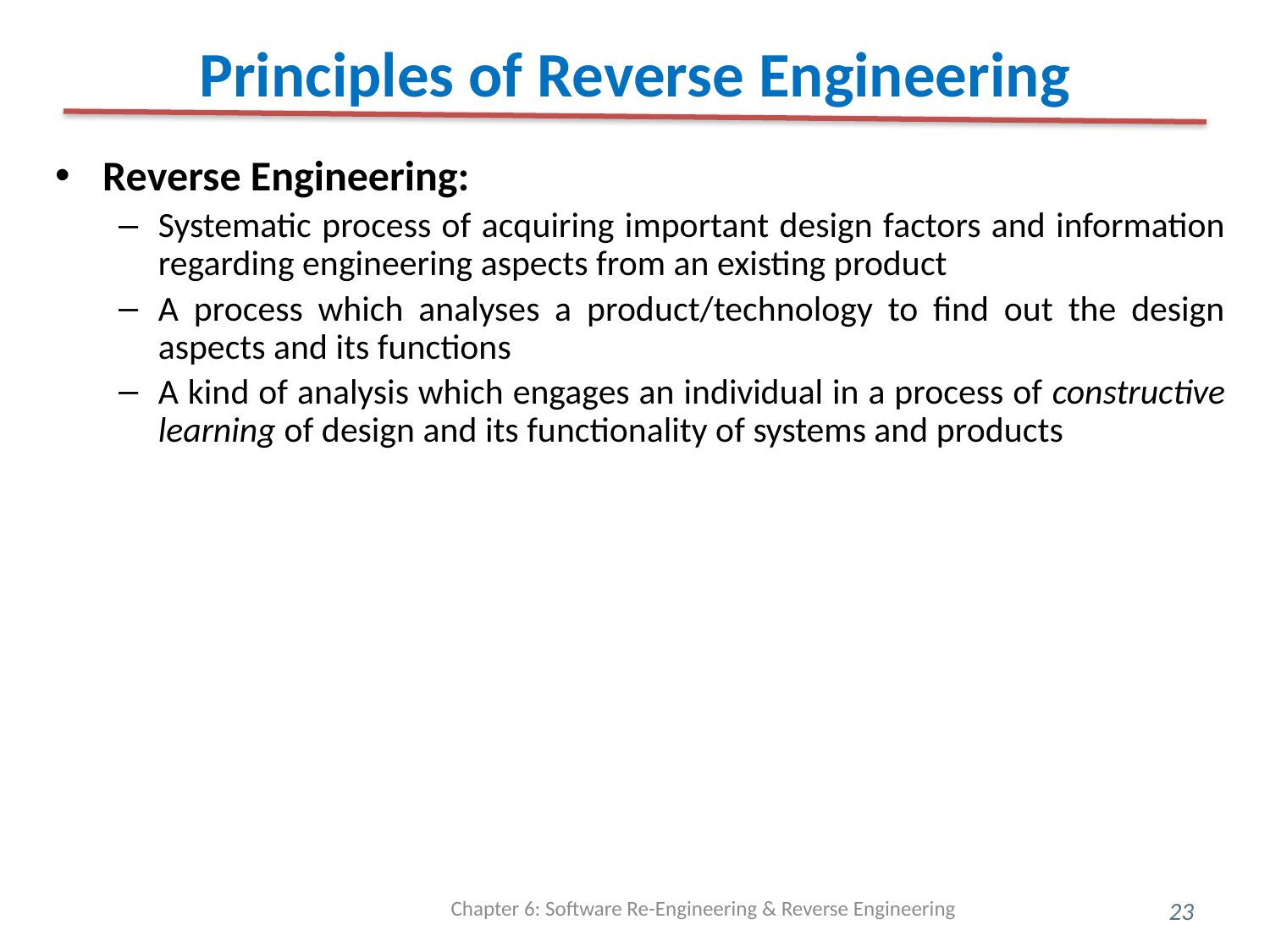

# Principles of Reverse Engineering
Reverse Engineering:
Systematic process of acquiring important design factors and information regarding engineering aspects from an existing product
A process which analyses a product/technology to find out the design aspects and its functions
A kind of analysis which engages an individual in a process of constructive learning of design and its functionality of systems and products
Chapter 6: Software Re-Engineering & Reverse Engineering
23